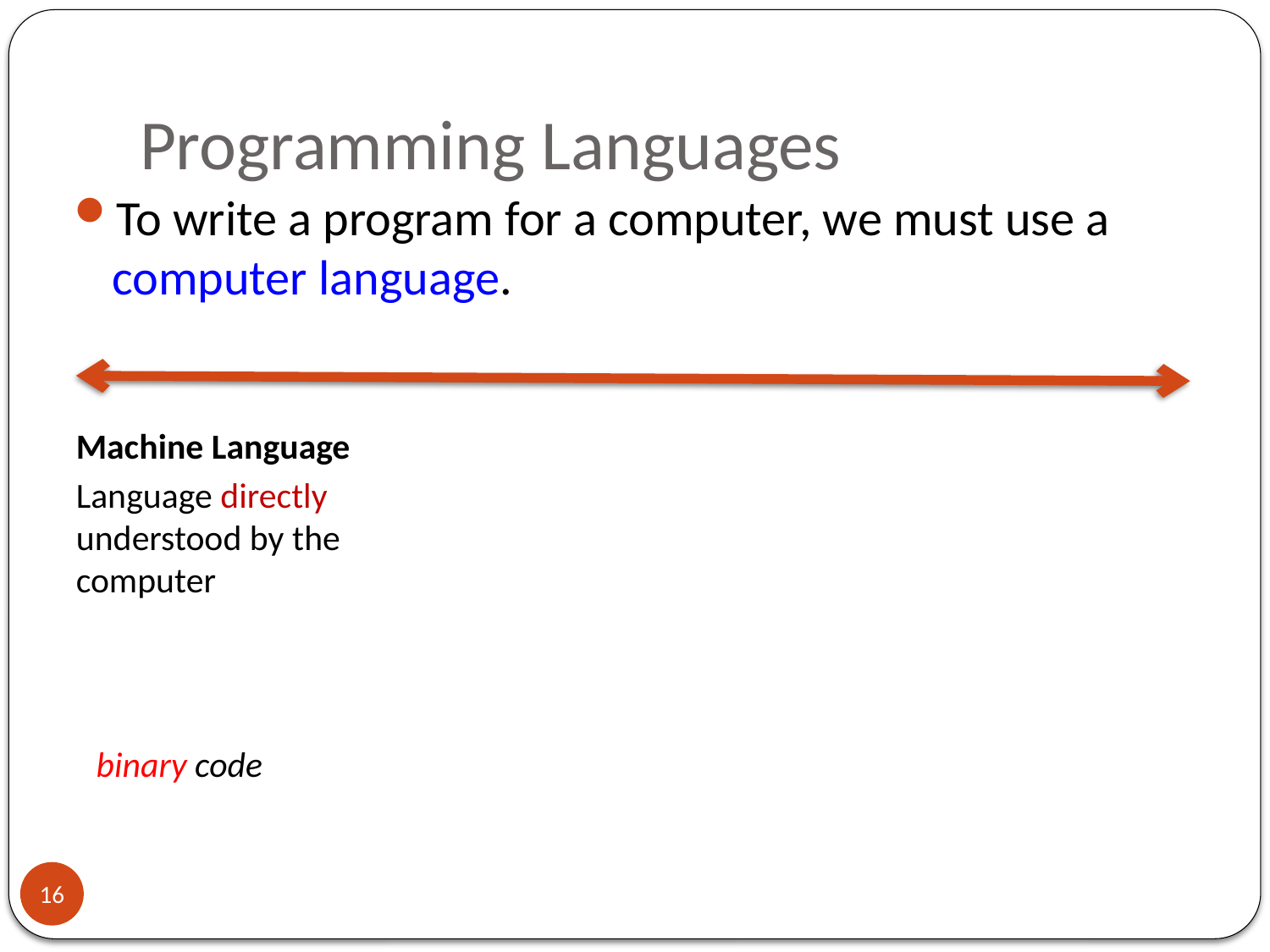

# Programming Languages
To write a program for a computer, we must use a computer language.
Machine Language
Language directly understood by the computer
binary code
16